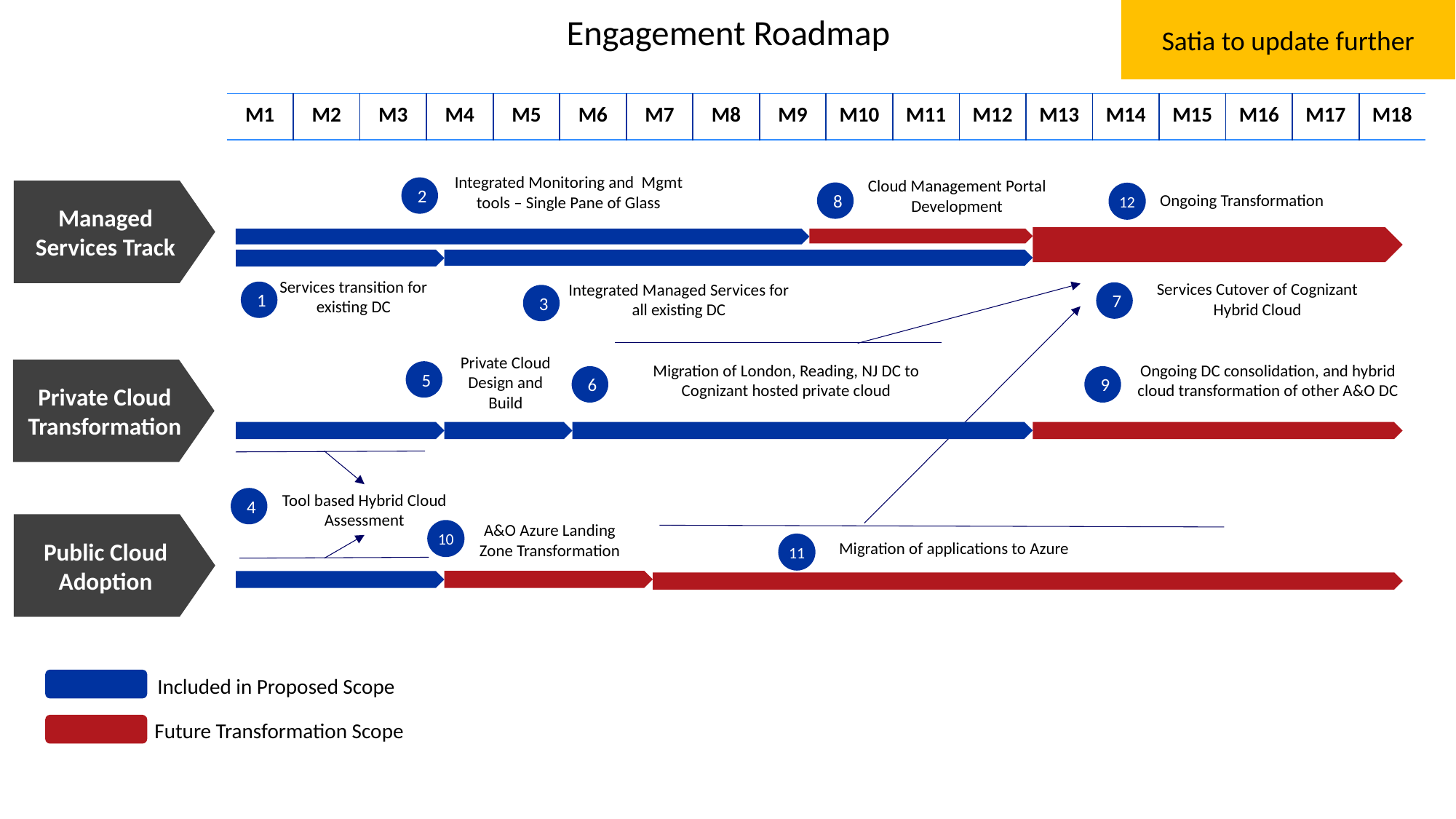

Satia to update further
Engagement Roadmap
| M1 | M2 | M3 | M4 | M5 | M6 | M7 | M8 | M9 | M10 | M11 | M12 | M13 | M14 | M15 | M16 | M17 | M18 |
| --- | --- | --- | --- | --- | --- | --- | --- | --- | --- | --- | --- | --- | --- | --- | --- | --- | --- |
Integrated Monitoring and  Mgmt tools – Single Pane of Glass
Cloud Management Portal Development
2
Managed Services Track
8
12
Ongoing Transformation

Services transition for existing DC
Services Cutover of Cognizant Hybrid Cloud
Integrated Managed Services for all existing DC
1
7
3
Private Cloud Design and Build
Migration of London, Reading, NJ DC to Cognizant hosted private cloud
Ongoing DC consolidation, and hybrid cloud transformation of other A&O DC
Private Cloud Transformation
5
6
9

Tool based Hybrid Cloud Assessment
4
A&O Azure Landing Zone Transformation
Public Cloud Adoption
10
Migration of applications to Azure
11

Included in Proposed Scope

Future Transformation Scope